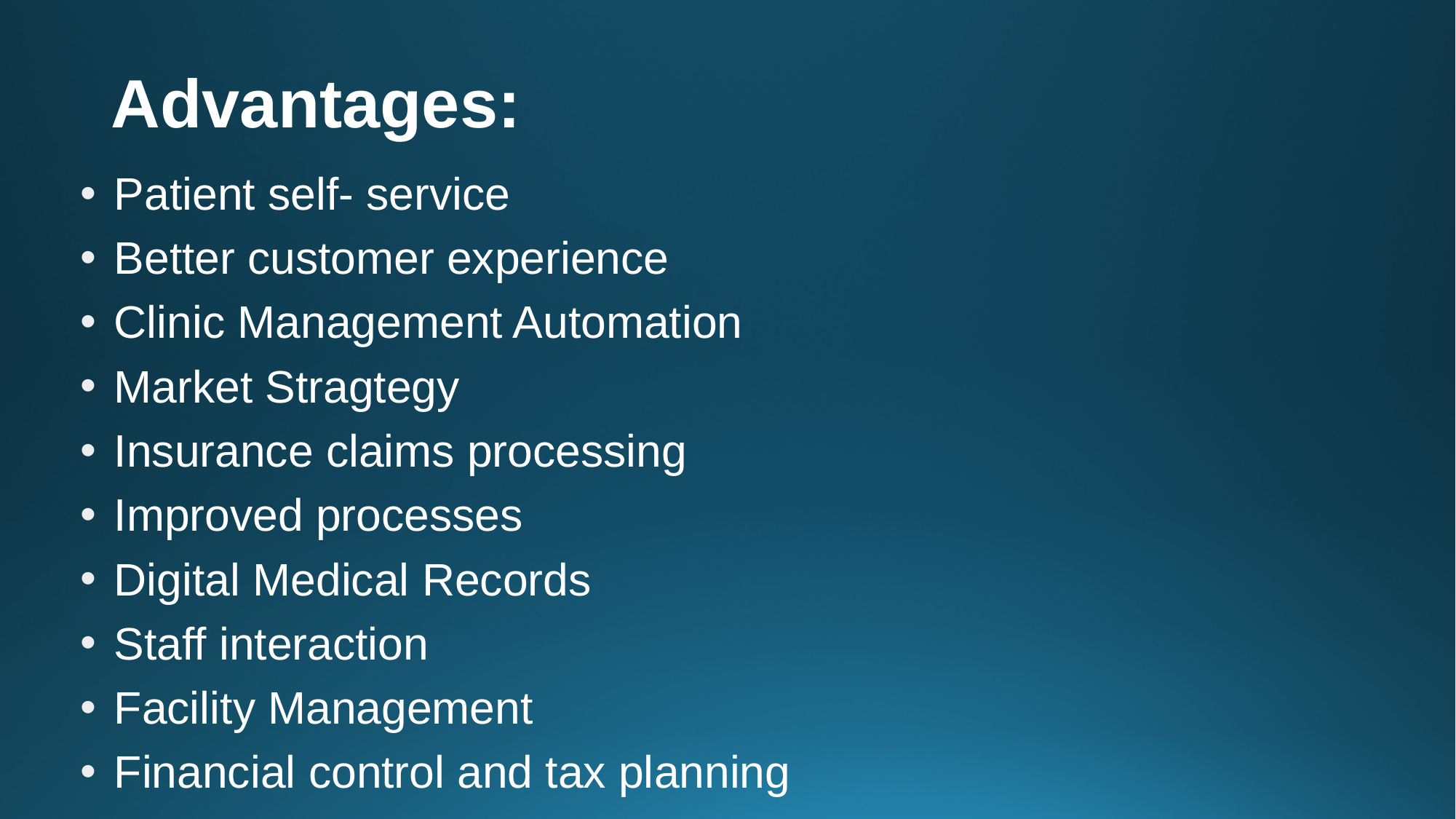

# Advantages:
Patient self- service
Better customer experience
Clinic Management Automation
Market Stragtegy
Insurance claims processing
Improved processes
Digital Medical Records
Staff interaction
Facility Management
Financial control and tax planning